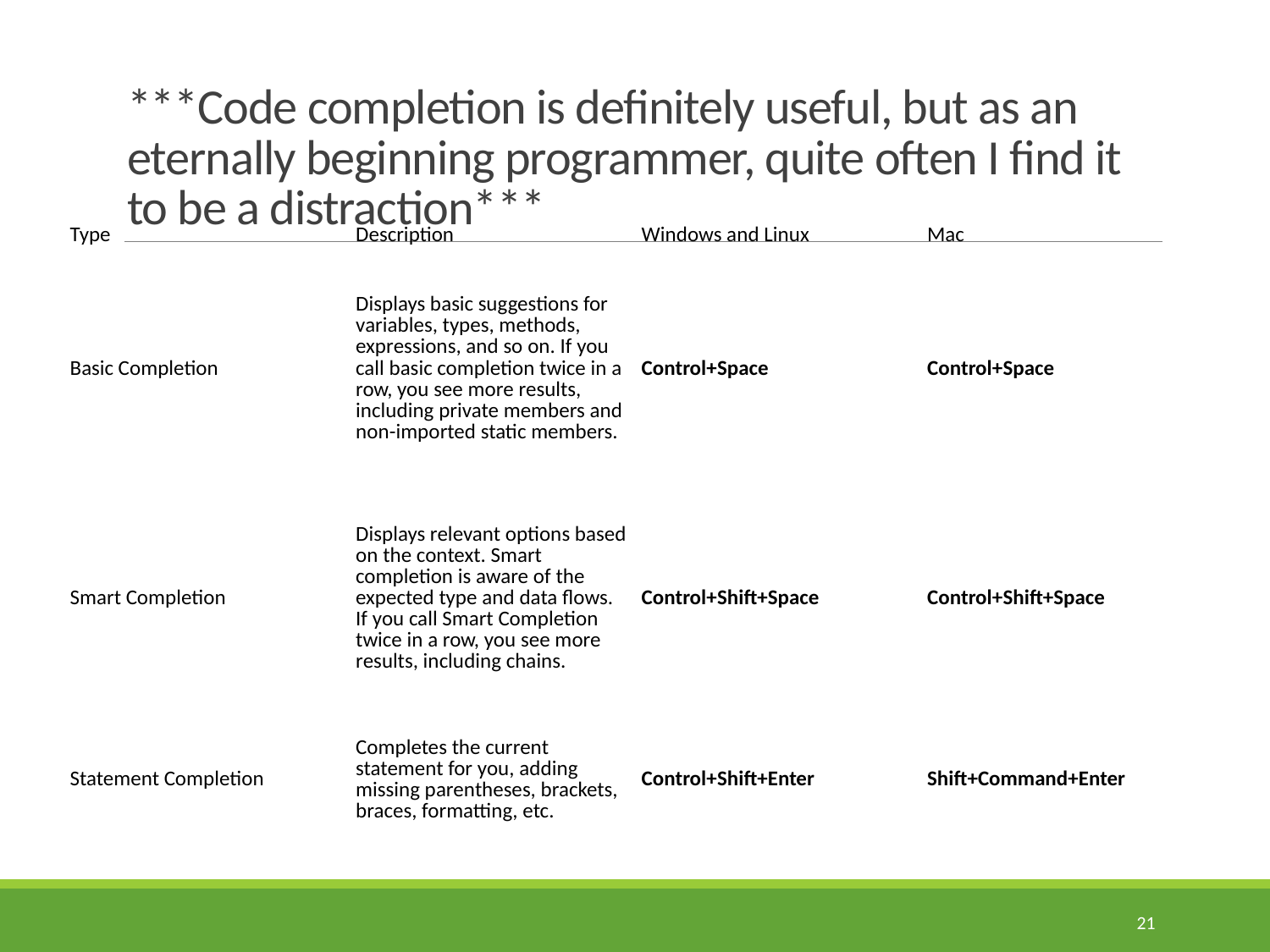

# ***Code completion is definitely useful, but as an eternally beginning programmer, quite often I find it to be a distraction***
| Type | Description | Windows and Linux | Mac |
| --- | --- | --- | --- |
| Basic Completion | Displays basic suggestions for variables, types, methods, expressions, and so on. If you call basic completion twice in a row, you see more results, including private members and non-imported static members. | Control+Space | Control+Space |
| Smart Completion | Displays relevant options based on the context. Smart completion is aware of the expected type and data flows. If you call Smart Completion twice in a row, you see more results, including chains. | Control+Shift+Space | Control+Shift+Space |
| Statement Completion | Completes the current statement for you, adding missing parentheses, brackets, braces, formatting, etc. | Control+Shift+Enter | Shift+Command+Enter |
21